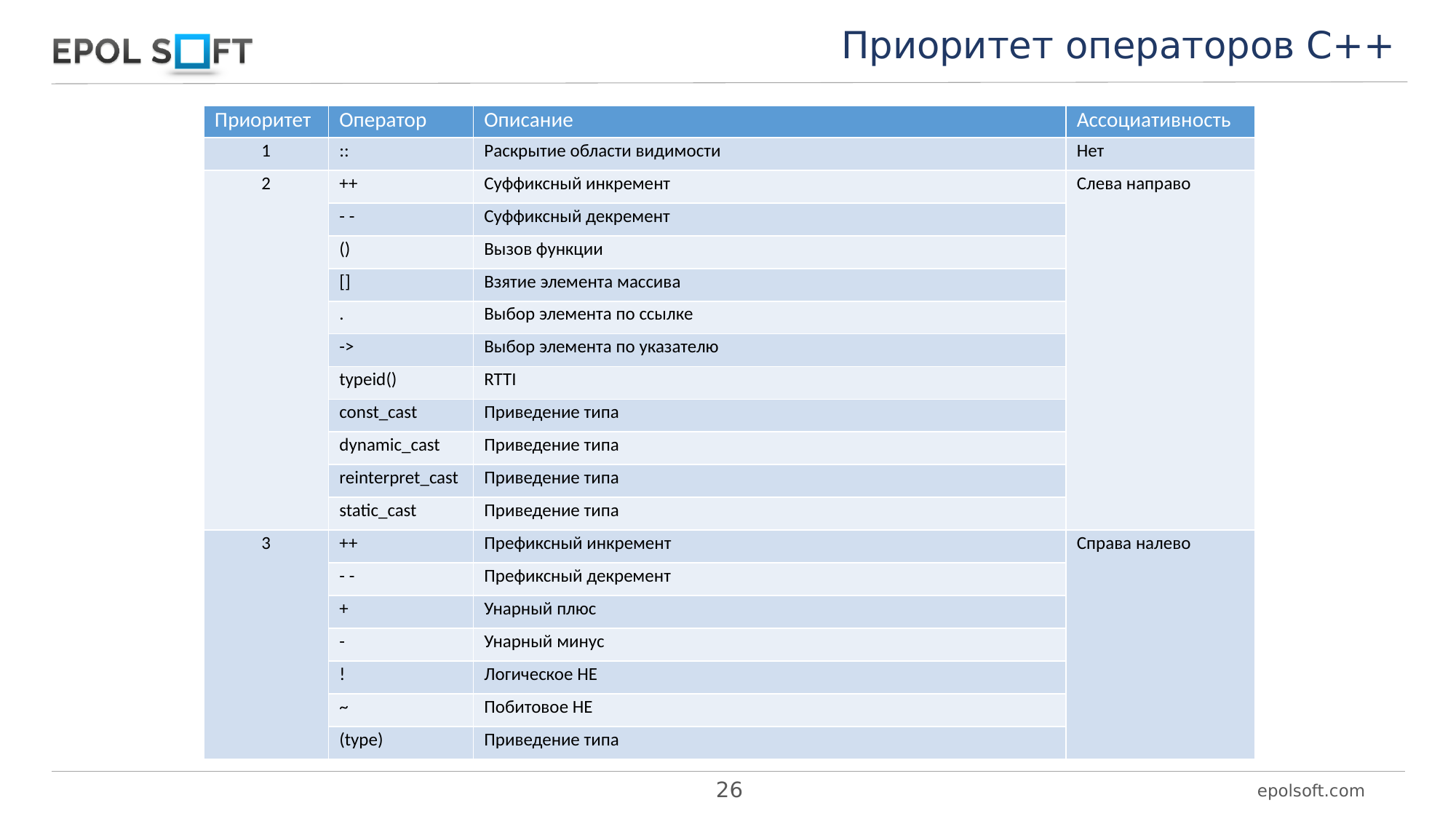

Приоритет операторов С++
| Приоритет | Оператор | Описание | Ассоциативность |
| --- | --- | --- | --- |
| 1 | :: | Раскрытие области видимости | Нет |
| 2 | ++ | Суффиксный инкремент | Слева направо |
|  | - - | Суффиксный декремент |  |
|  | () | Вызов функции |  |
|  | [] | Взятие элемента массива |  |
|  | . | Выбор элемента по ссылке |  |
|  | -> | Выбор элемента по указателю |  |
|  | typeid() | RTTI |  |
|  | const\_cast | Приведение типа |  |
|  | dynamic\_cast | Приведение типа |  |
|  | reinterpret\_cast | Приведение типа |  |
|  | static\_cast | Приведение типа |  |
| 3 | ++ | Префиксный инкремент | Справа налево |
|  | - - | Префиксный декремент |  |
|  | + | Унарный плюс |  |
|  | - | Унарный минус |  |
|  | ! | Логическое НЕ |  |
|  | ~ | Побитовое НЕ |  |
|  | (type) | Приведение типа |  |
26